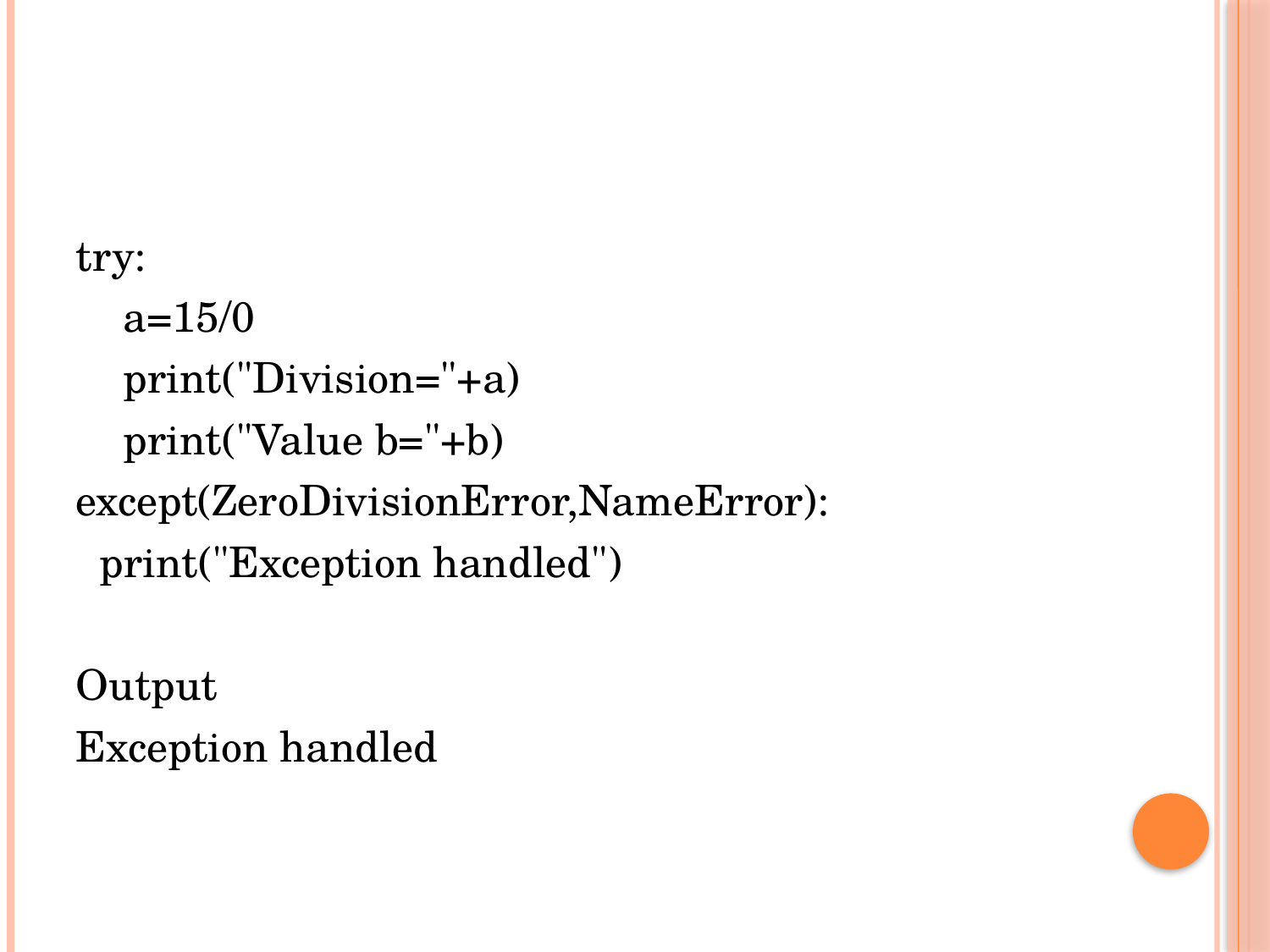

#
try:
    a=15/0
    print("Division="+a)
    print("Value b="+b)
except(ZeroDivisionError,NameError):
  print("Exception handled")

Output
Exception handled